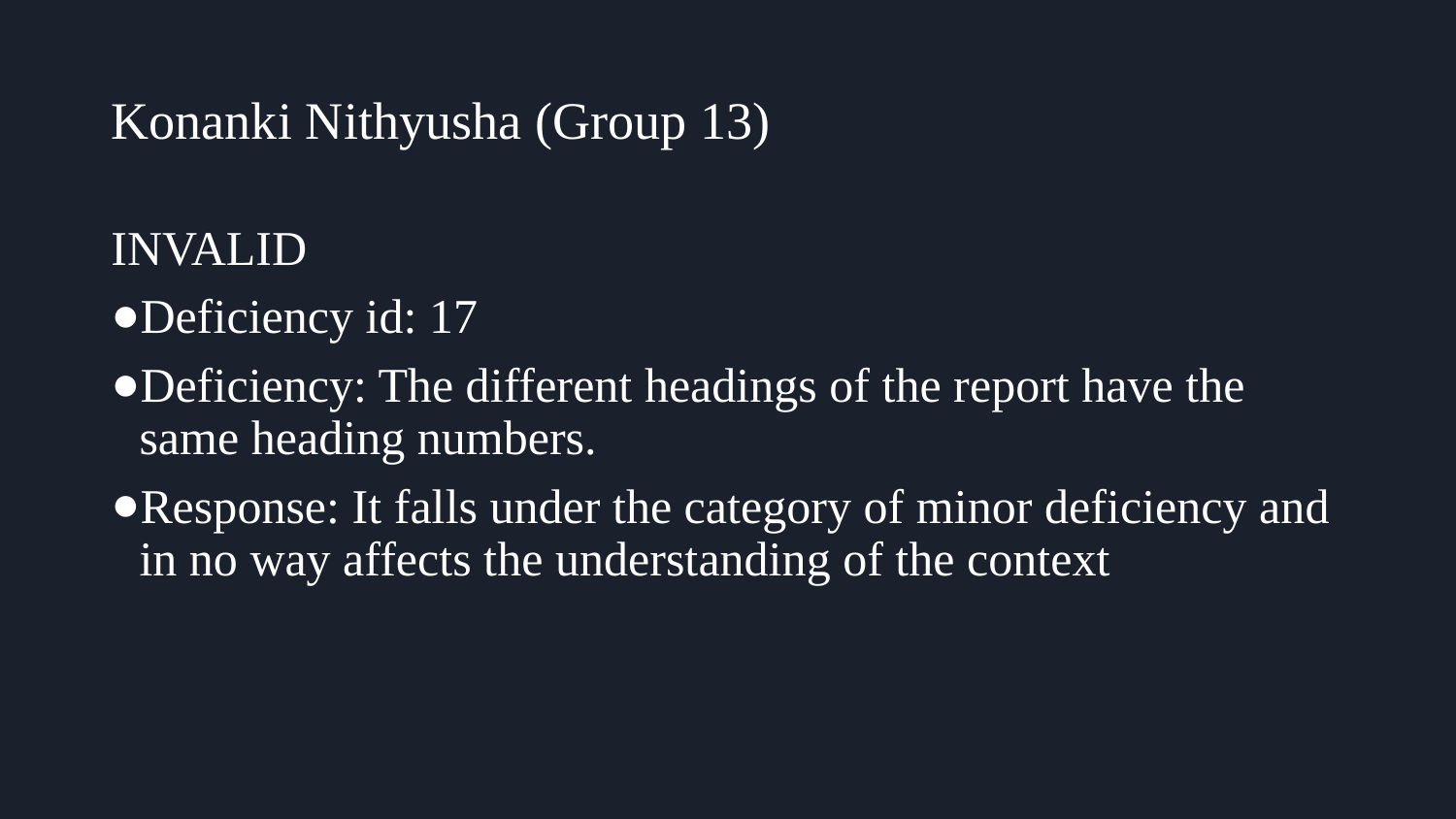

# Konanki Nithyusha (Group 13)
INVALID
Deficiency id: 17
Deficiency: The different headings of the report have the same heading numbers.
Response: It falls under the category of minor deficiency and in no way affects the understanding of the context